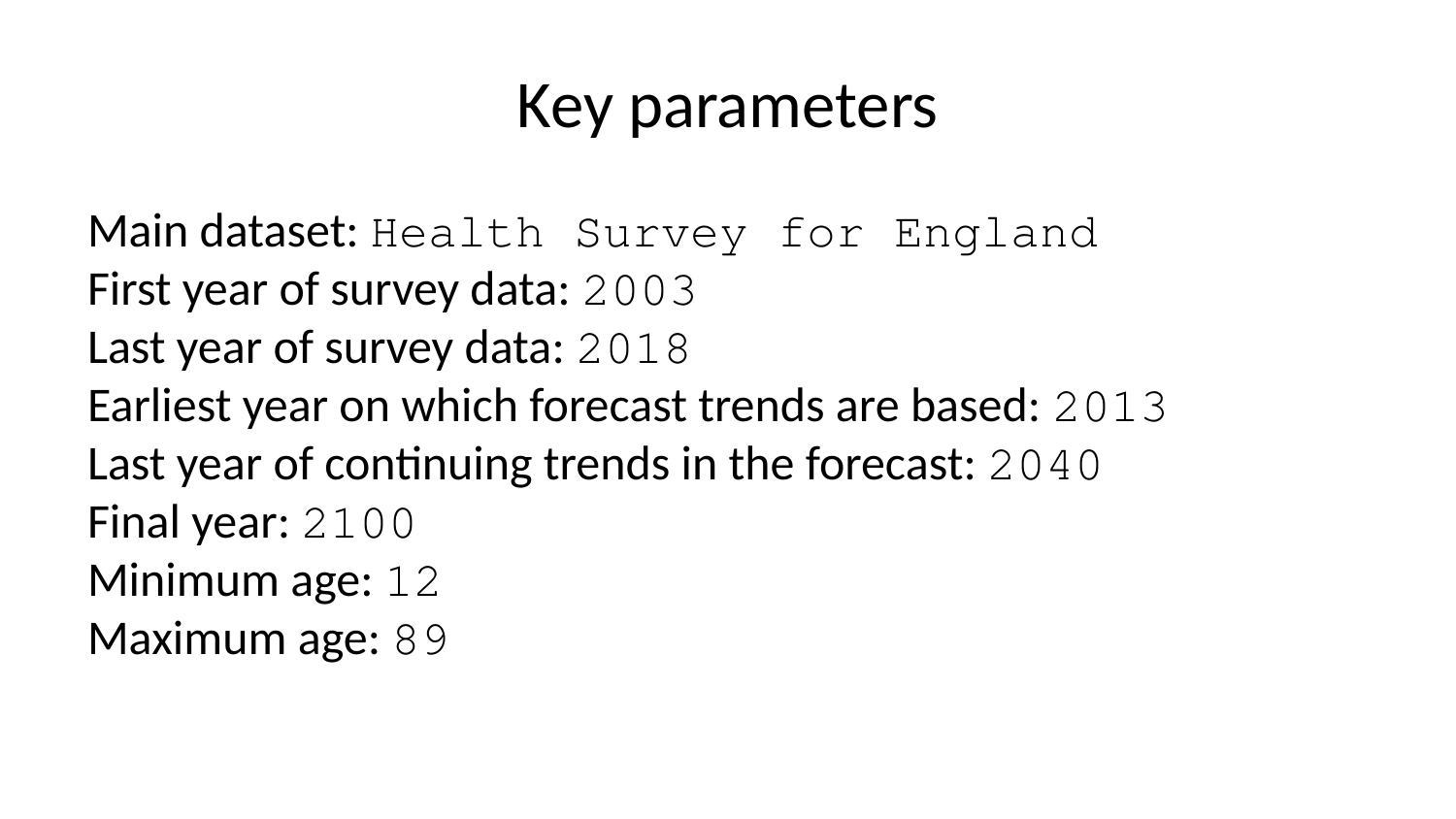

# Key parameters
Main dataset: Health Survey for England
First year of survey data: 2003
Last year of survey data: 2018
Earliest year on which forecast trends are based: 2013
Last year of continuing trends in the forecast: 2040
Final year: 2100
Minimum age: 12
Maximum age: 89